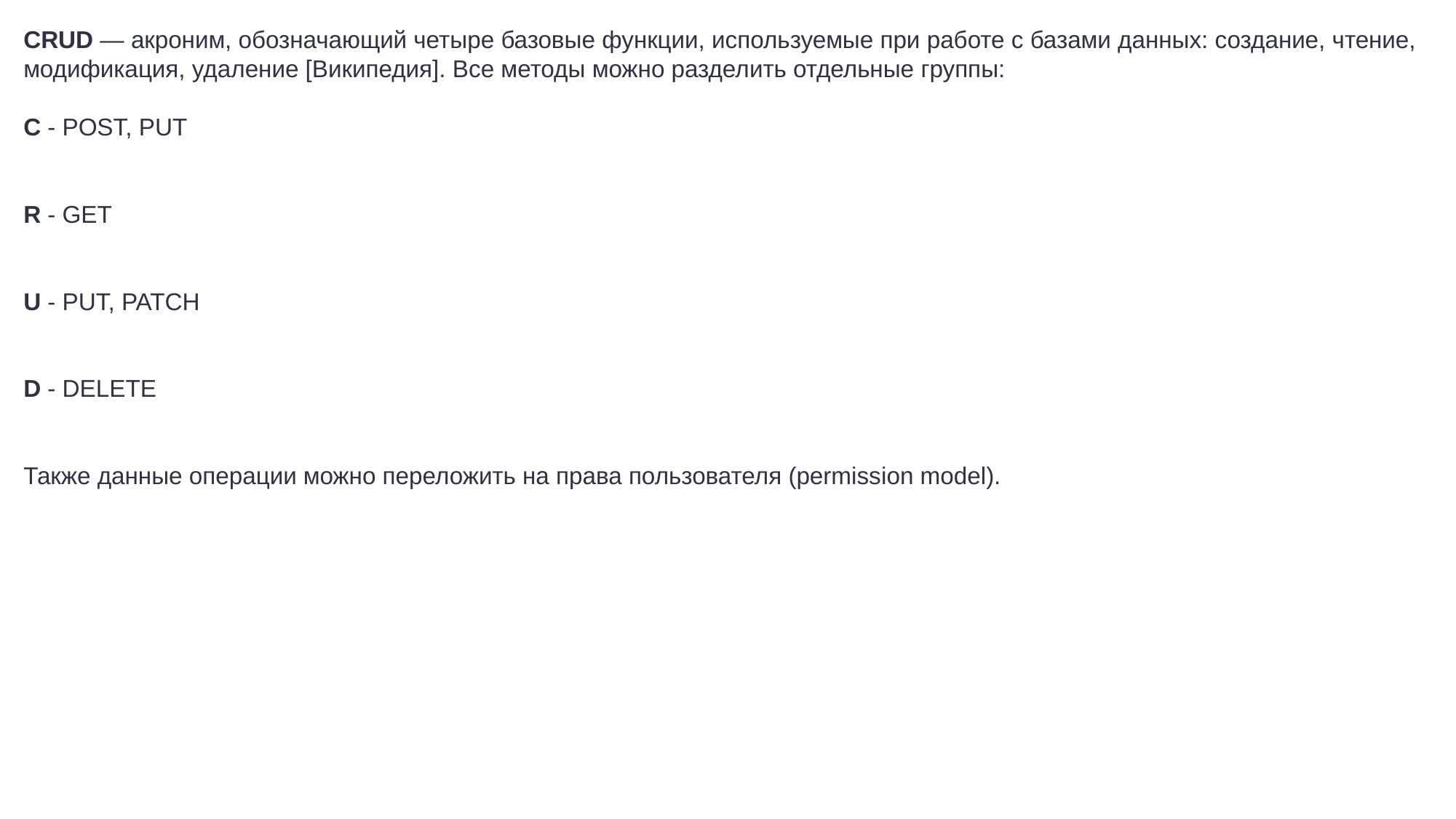

CRUD — акроним, обозначающий четыре базовые функции, используемые при работе с базами данных: создание, чтение, модификация, удаление [Википедия]. Все методы можно разделить отдельные группы:

C - POST, PUT

R - GET

U - PUT, PATCH

D - DELETE

Также данные операции можно переложить на права пользователя (permission model).